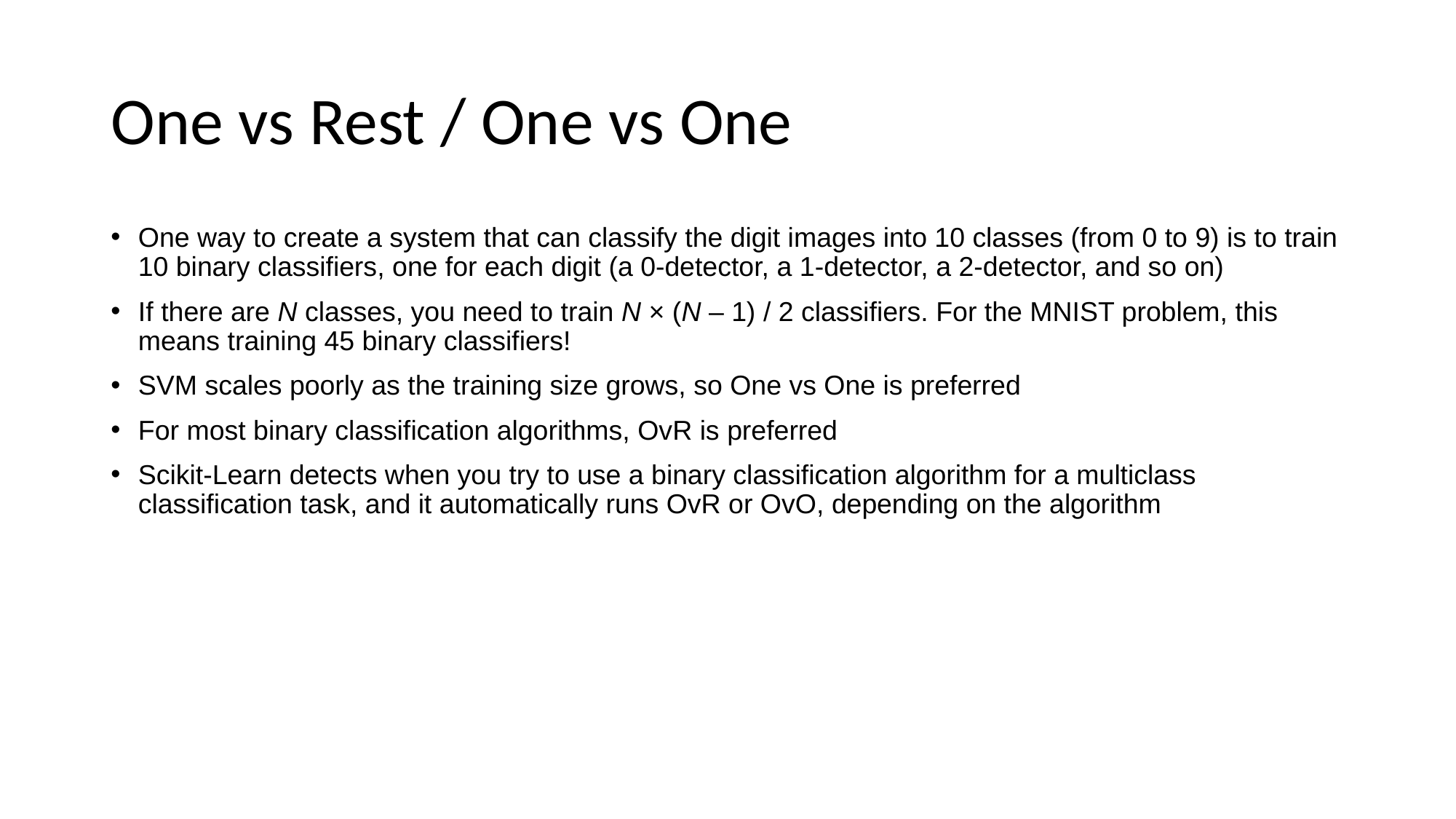

# One vs Rest / One vs One
One way to create a system that can classify the digit images into 10 classes (from 0 to 9) is to train 10 binary classifiers, one for each digit (a 0-detector, a 1-detector, a 2-detector, and so on)
If there are N classes, you need to train N × (N – 1) / 2 classifiers. For the MNIST problem, this means training 45 binary classifiers!
SVM scales poorly as the training size grows, so One vs One is preferred
For most binary classification algorithms, OvR is preferred
Scikit-Learn detects when you try to use a binary classification algorithm for a multiclass classification task, and it automatically runs OvR or OvO, depending on the algorithm